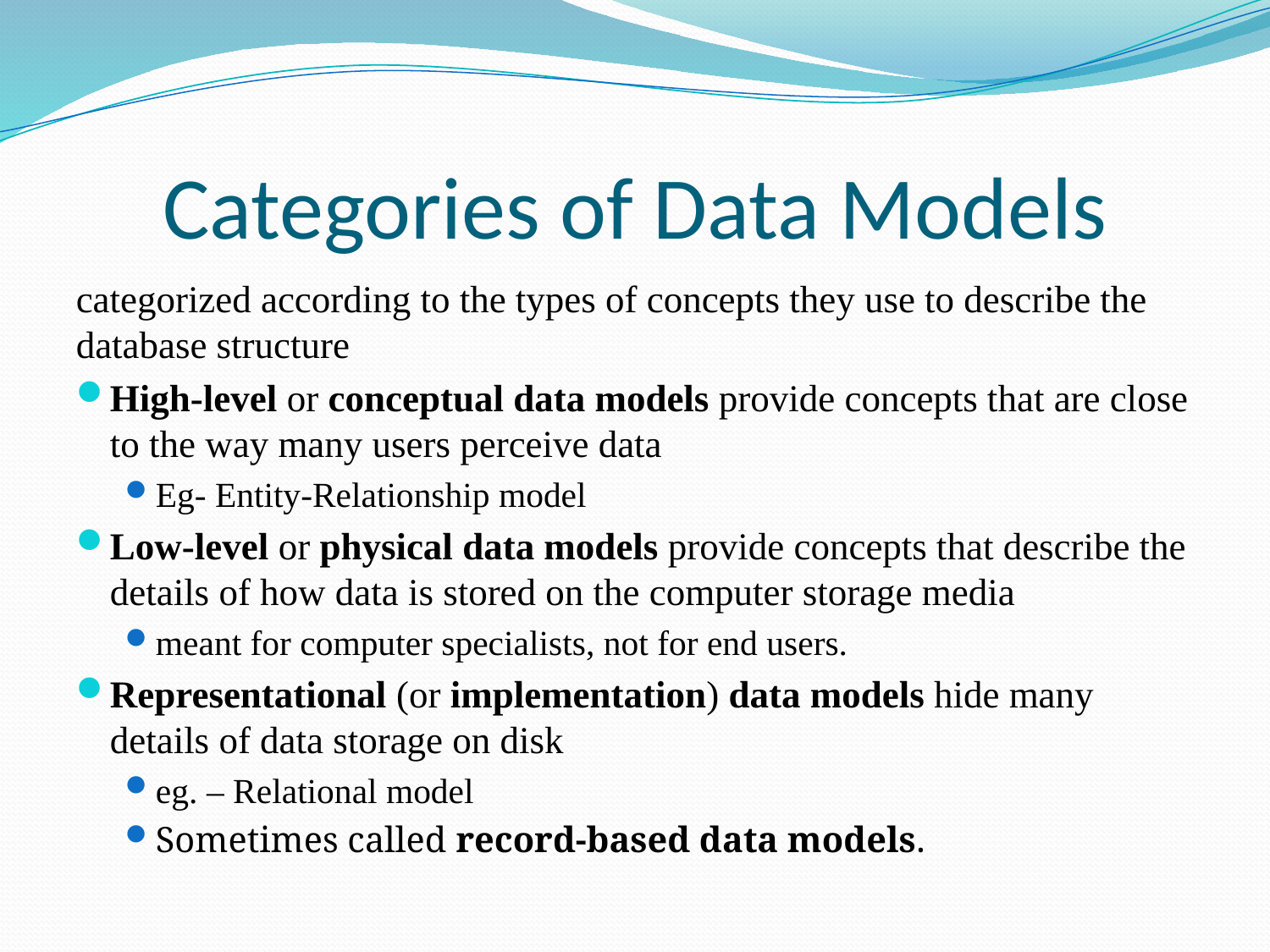

# Categories of Data Models
categorized according to the types of concepts they use to describe the database structure
High-level or conceptual data models provide concepts that are close to the way many users perceive data
Eg- Entity-Relationship model
Low-level or physical data models provide concepts that describe the details of how data is stored on the computer storage media
meant for computer specialists, not for end users.
Representational (or implementation) data models hide many details of data storage on disk
eg. – Relational model
Sometimes called record-based data models.